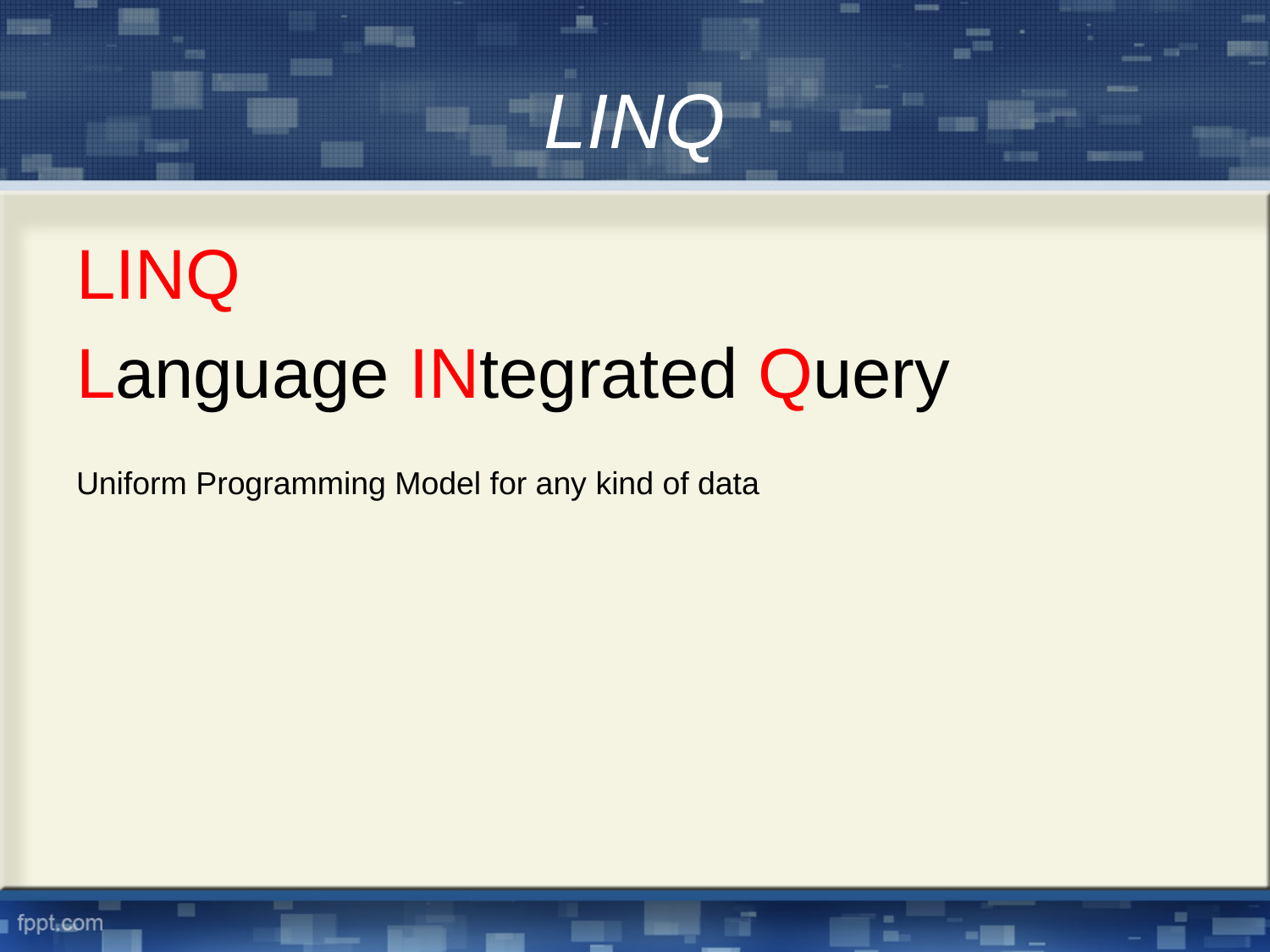

# LINQ
LINQ
Language INtegrated Query

Uniform Programming Model for any kind of data